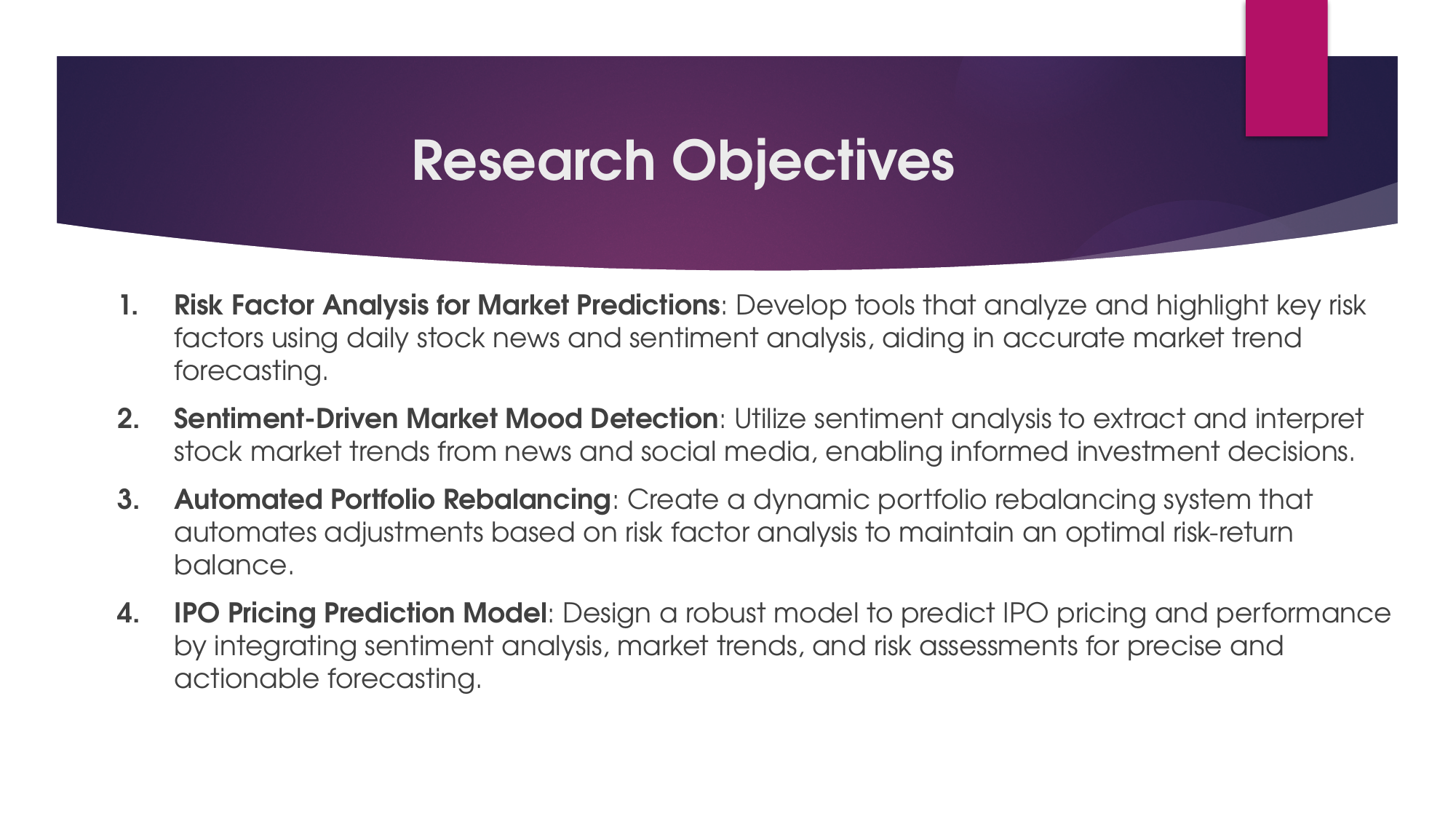

6
# Research Objectives
Risk Factor Analysis for Market Predictions: Develop tools that analyze and highlight key risk factors using daily stock news and sentiment analysis, aiding in accurate market trend forecasting.
Sentiment-Driven Market Mood Detection: Utilize sentiment analysis to extract and interpret stock market trends from news and social media, enabling informed investment decisions.
Automated Portfolio Rebalancing: Create a dynamic portfolio rebalancing system that automates adjustments based on risk factor analysis to maintain an optimal risk-return balance.
IPO Pricing Prediction Model: Design a robust model to predict IPO pricing and performance by integrating sentiment analysis, market trends, and risk assessments for precise and actionable forecasting.